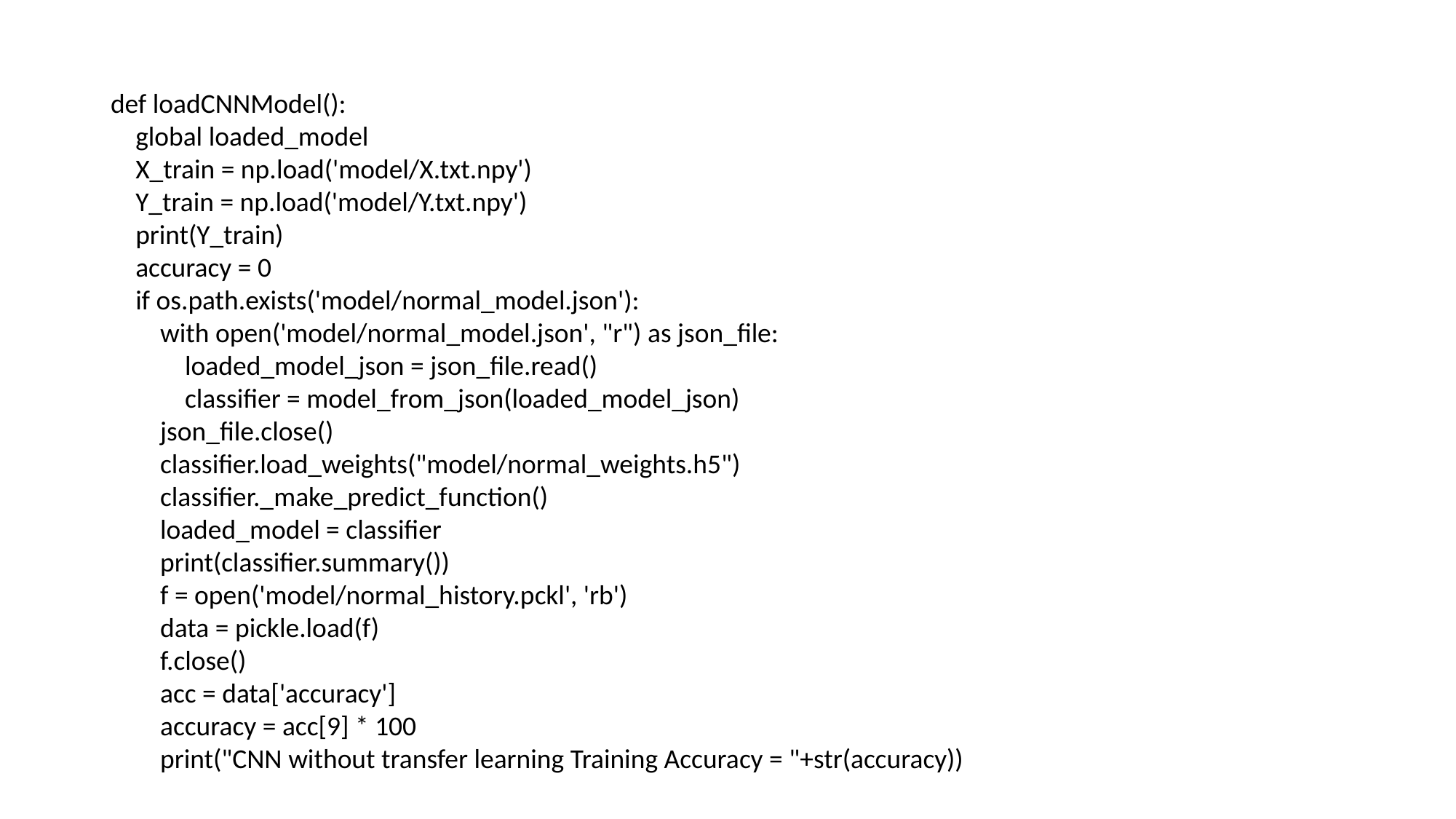

#
def loadCNNModel():
    global loaded_model
    X_train = np.load('model/X.txt.npy')
    Y_train = np.load('model/Y.txt.npy')
    print(Y_train)
    accuracy = 0
    if os.path.exists('model/normal_model.json'):
        with open('model/normal_model.json', "r") as json_file:
            loaded_model_json = json_file.read()
            classifier = model_from_json(loaded_model_json)
        json_file.close()
        classifier.load_weights("model/normal_weights.h5")
        classifier._make_predict_function()
        loaded_model = classifier
        print(classifier.summary())
        f = open('model/normal_history.pckl', 'rb')
        data = pickle.load(f)
        f.close()
        acc = data['accuracy']
        accuracy = acc[9] * 100
        print("CNN without transfer learning Training Accuracy = "+str(accuracy))